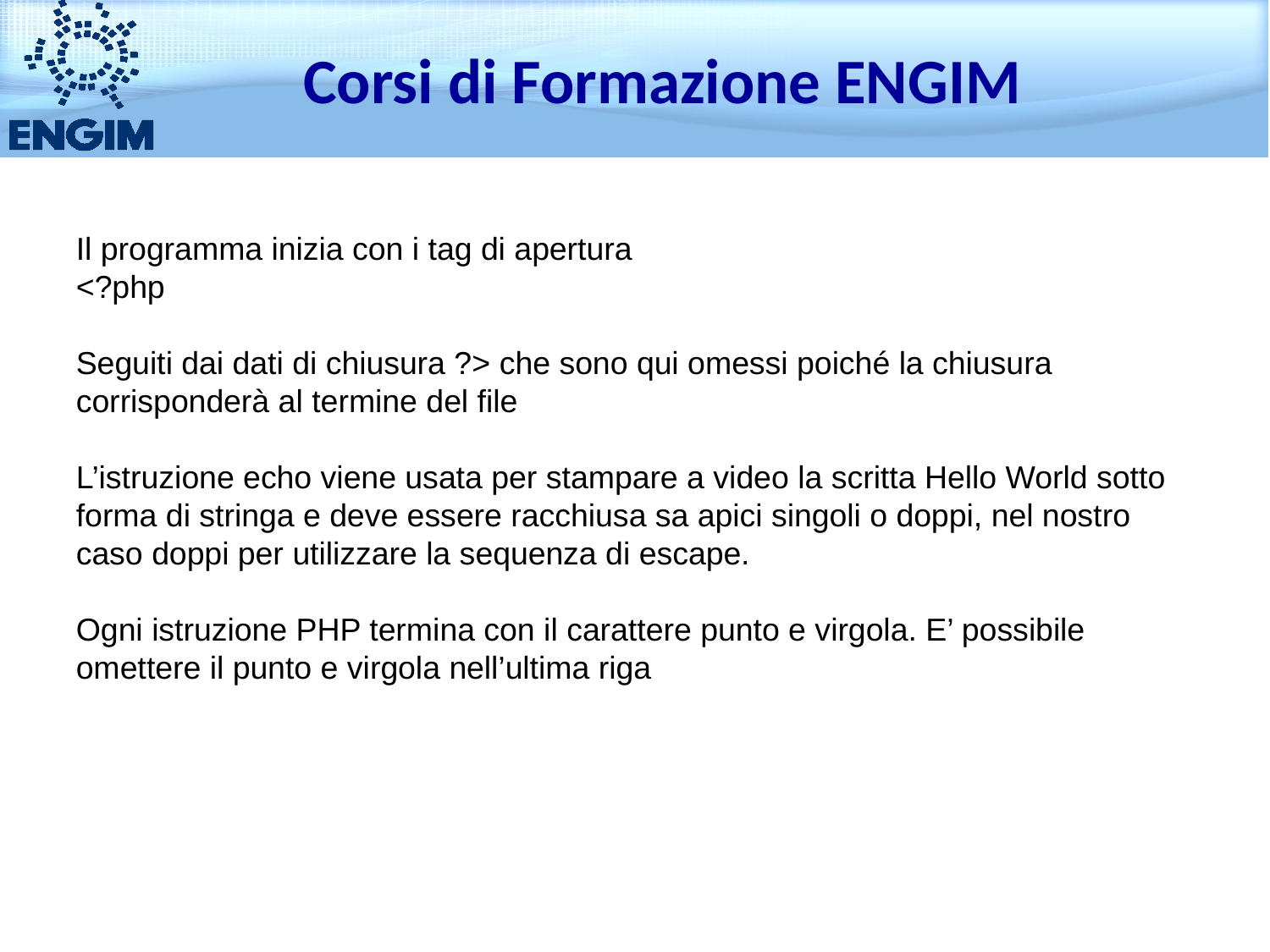

Corsi di Formazione ENGIM
Il programma inizia con i tag di apertura
<?php

Seguiti dai dati di chiusura ?> che sono qui omessi poiché la chiusura corrisponderà al termine del file

L’istruzione echo viene usata per stampare a video la scritta Hello World sotto forma di stringa e deve essere racchiusa sa apici singoli o doppi, nel nostro caso doppi per utilizzare la sequenza di escape.

Ogni istruzione PHP termina con il carattere punto e virgola. E’ possibile omettere il punto e virgola nell’ultima riga